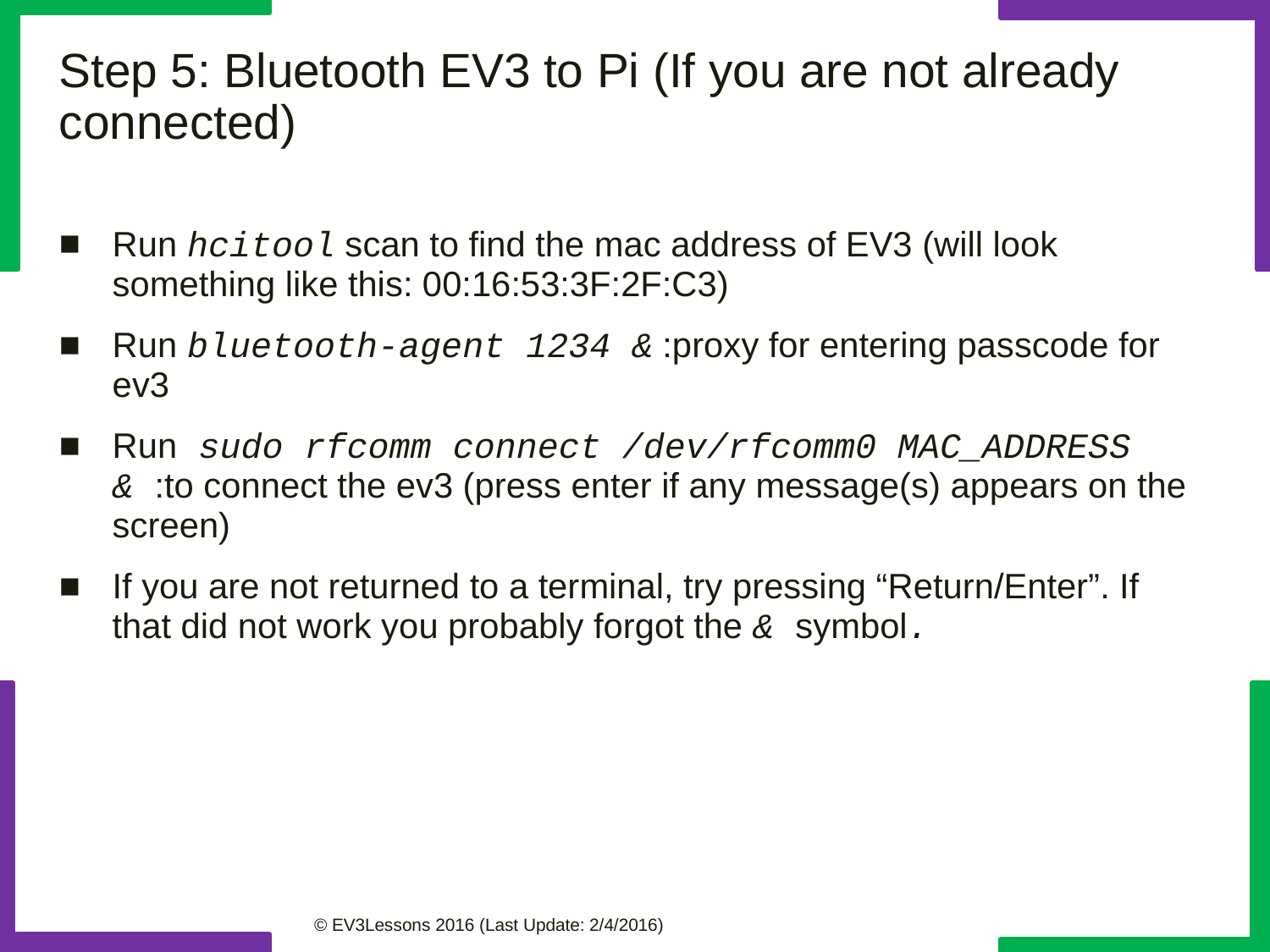

# Step 5: Bluetooth EV3 to Pi (If you are not already connected)
Run hcitool scan to find the mac address of EV3 (will look something like this: 00:16:53:3F:2F:C3)
Run bluetooth-agent 1234 & :proxy for entering passcode for ev3
Run sudo rfcomm connect /dev/rfcomm0 MAC_ADDRESS & :to connect the ev3 (press enter if any message(s) appears on the screen)
If you are not returned to a terminal, try pressing “Return/Enter”. If that did not work you probably forgot the & symbol.
© EV3Lessons 2016 (Last Update: 2/4/2016)